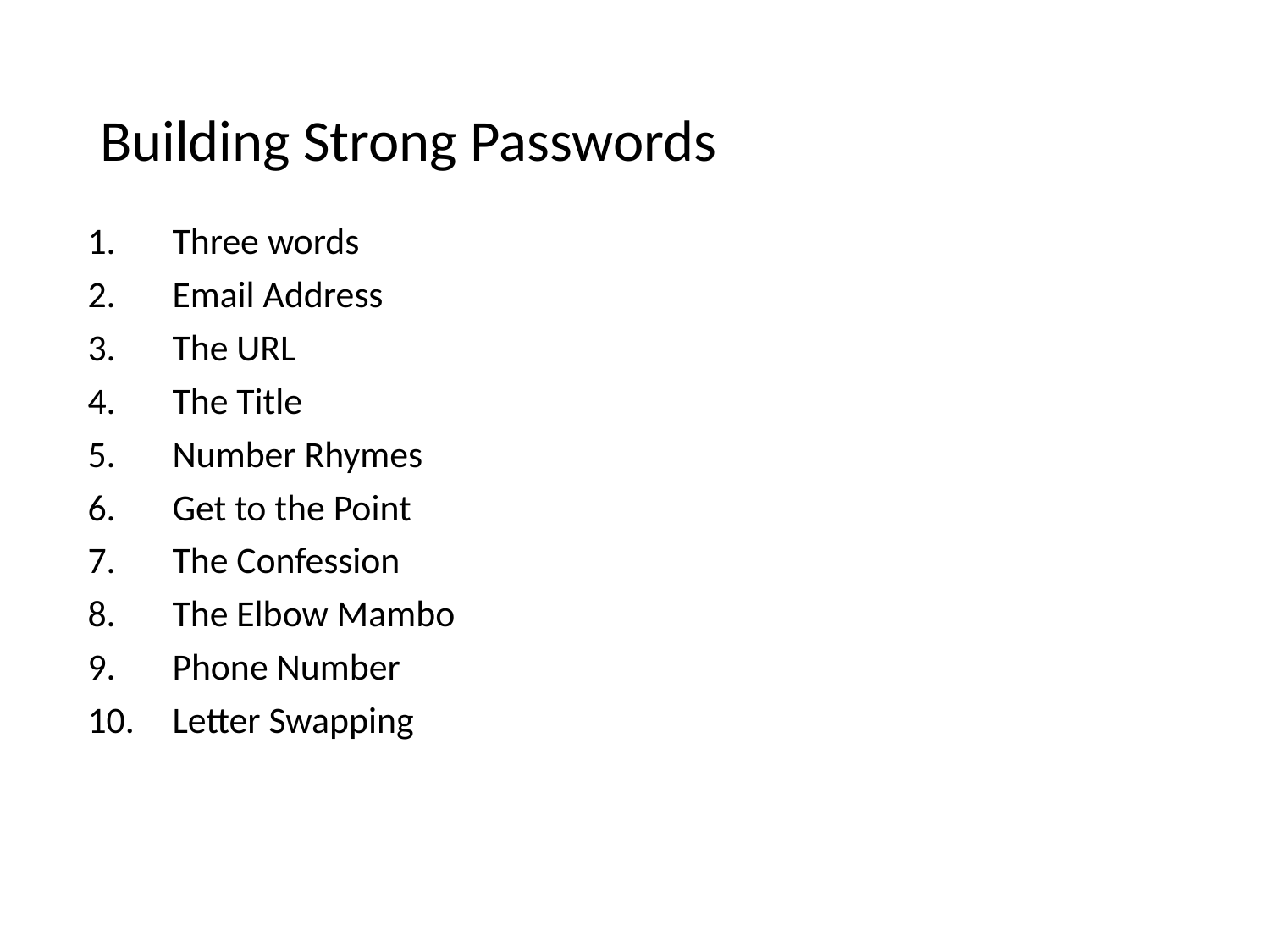

# Building Strong Passwords
Three words
Email Address
The URL
The Title
Number Rhymes
Get to the Point
The Confession
The Elbow Mambo
Phone Number
Letter Swapping